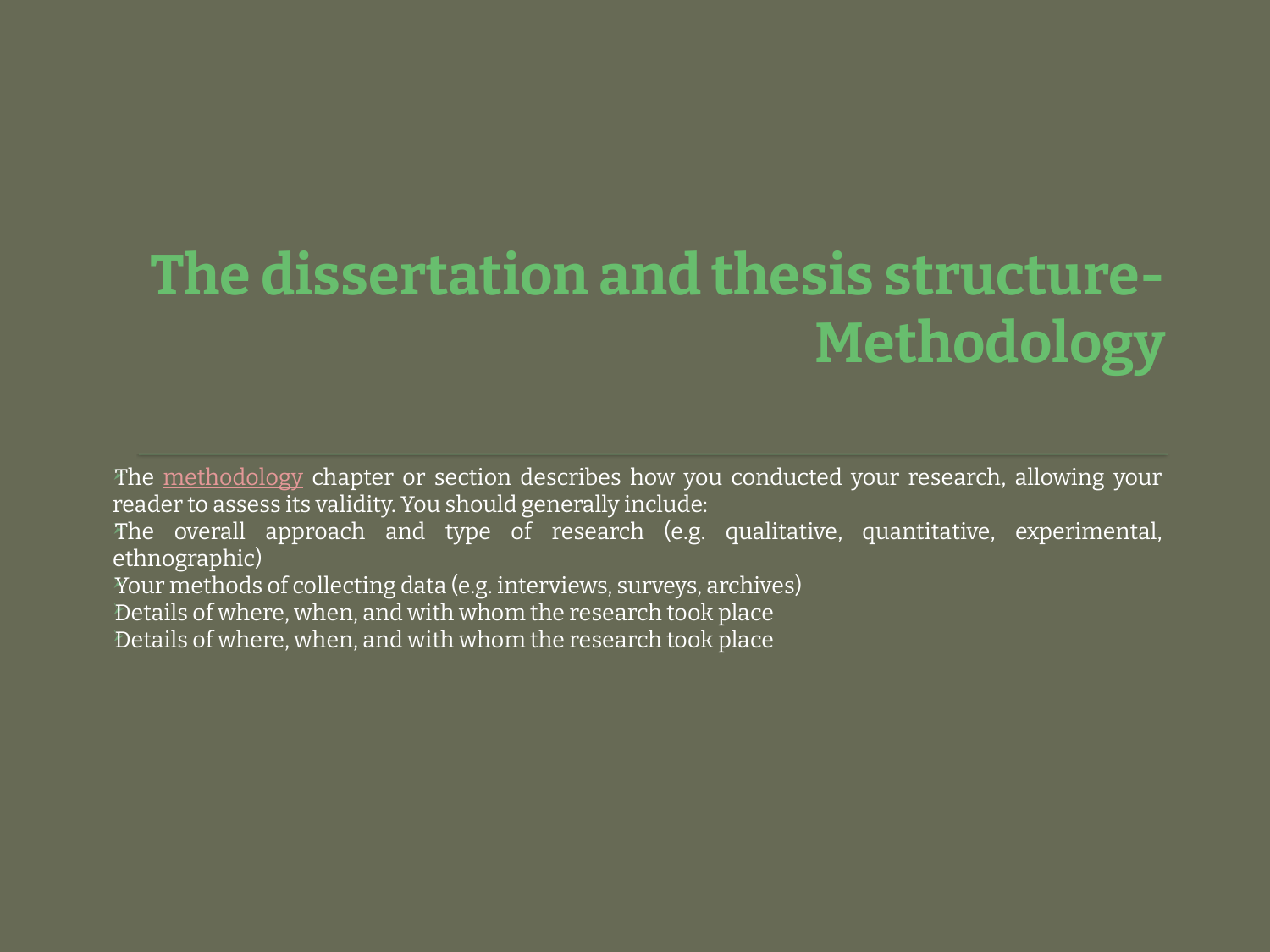

# The dissertation and thesis structure-Methodology
The methodology chapter or section describes how you conducted your research, allowing your reader to assess its validity. You should generally include:
The overall approach and type of research (e.g. qualitative, quantitative, experimental, ethnographic)
Your methods of collecting data (e.g. interviews, surveys, archives)
Details of where, when, and with whom the research took place
Details of where, when, and with whom the research took place